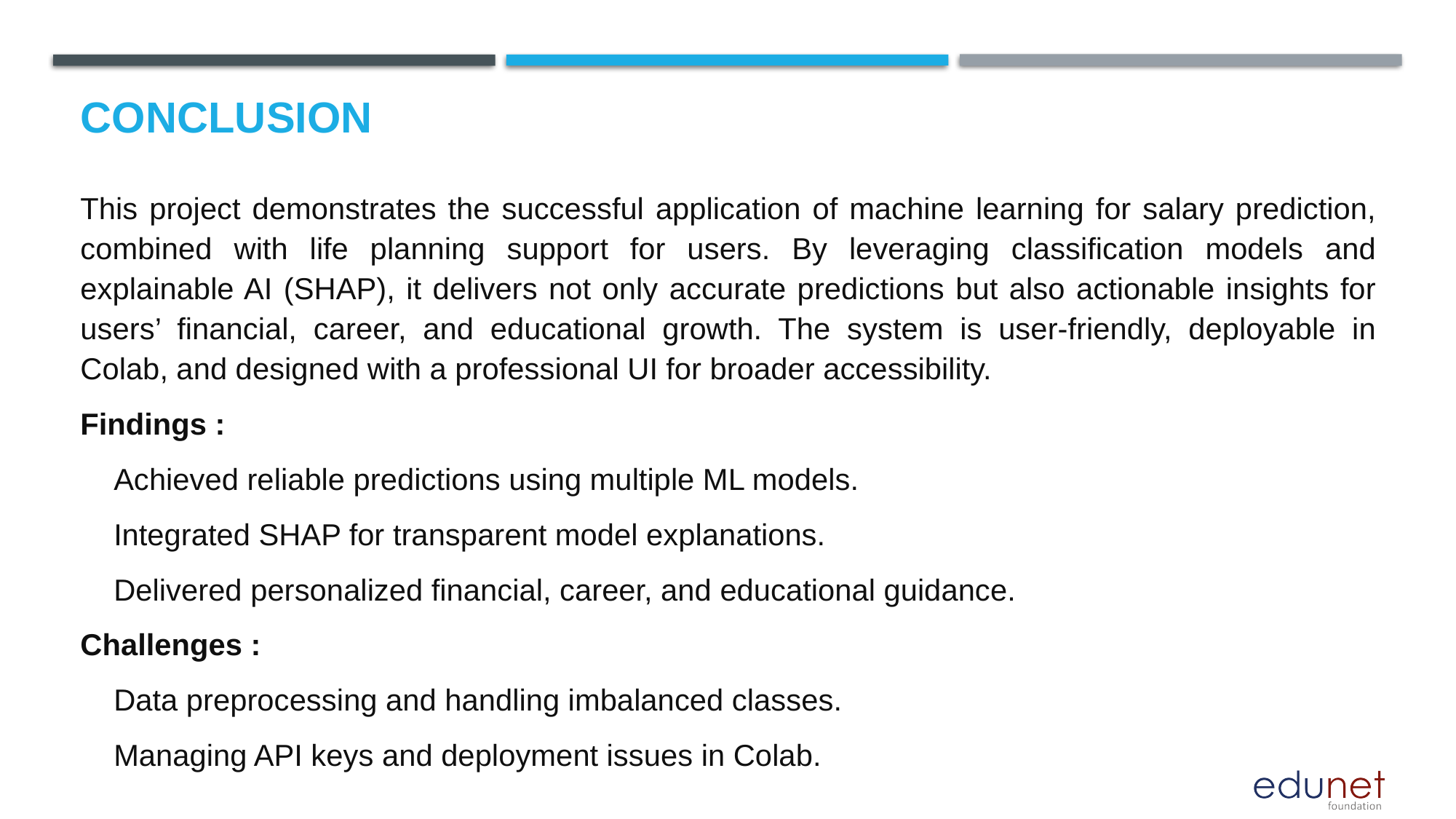

# Conclusion
This project demonstrates the successful application of machine learning for salary prediction, combined with life planning support for users. By leveraging classification models and explainable AI (SHAP), it delivers not only accurate predictions but also actionable insights for users’ financial, career, and educational growth. The system is user-friendly, deployable in Colab, and designed with a professional UI for broader accessibility.
Findings :
    Achieved reliable predictions using multiple ML models.
    Integrated SHAP for transparent model explanations.
    Delivered personalized financial, career, and educational guidance.
Challenges :
    Data preprocessing and handling imbalanced classes.
    Managing API keys and deployment issues in Colab.